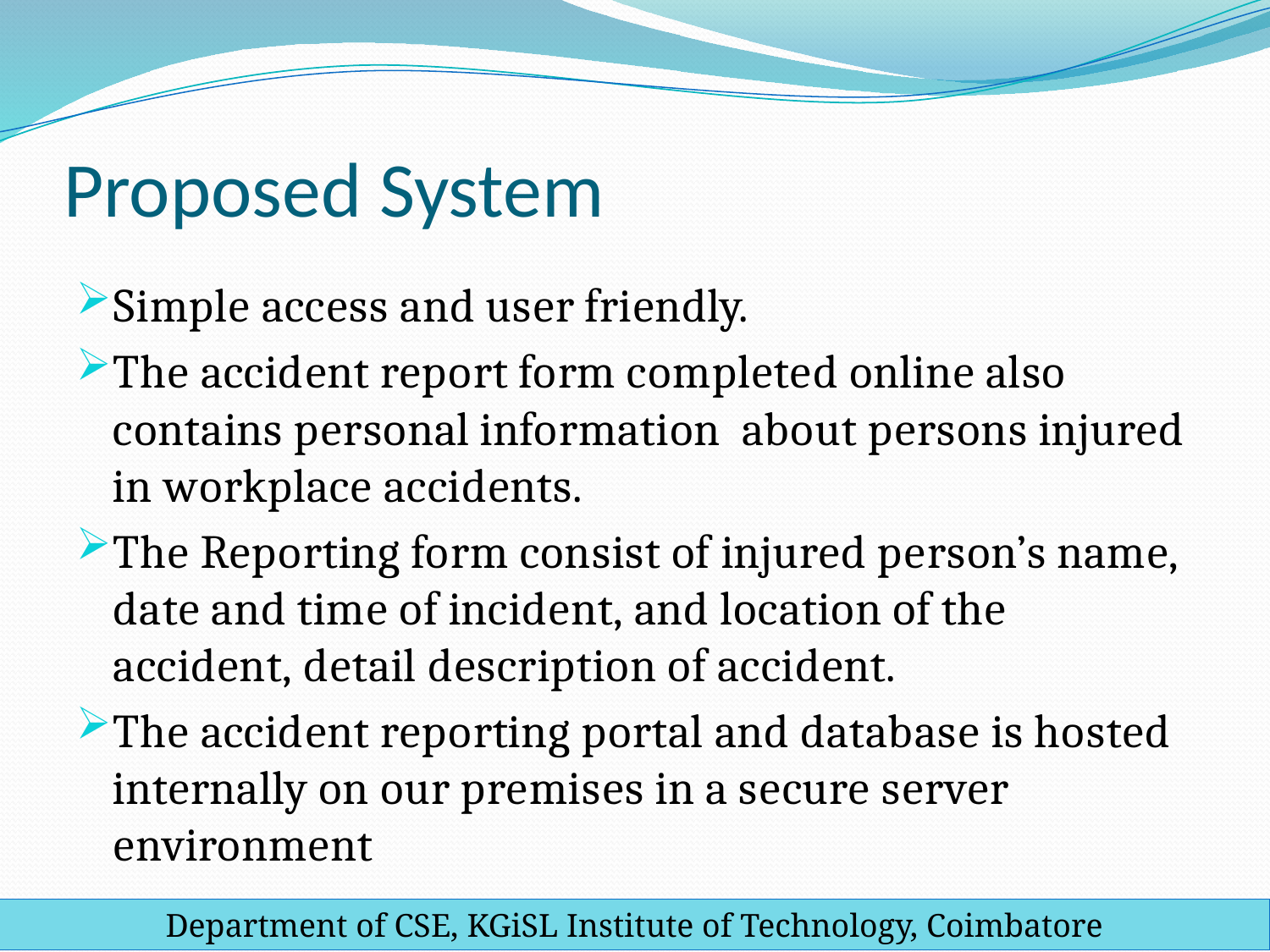

# Proposed System
Simple access and user friendly.
The accident report form completed online also contains personal information  about persons injured in workplace accidents.
The Reporting form consist of injured person’s name,  date and time of incident, and location of the accident, detail description of accident.
The accident reporting portal and database is hosted internally on our premises in a secure server environment
Department of CSE, KGiSL Institute of Technology, Coimbatore